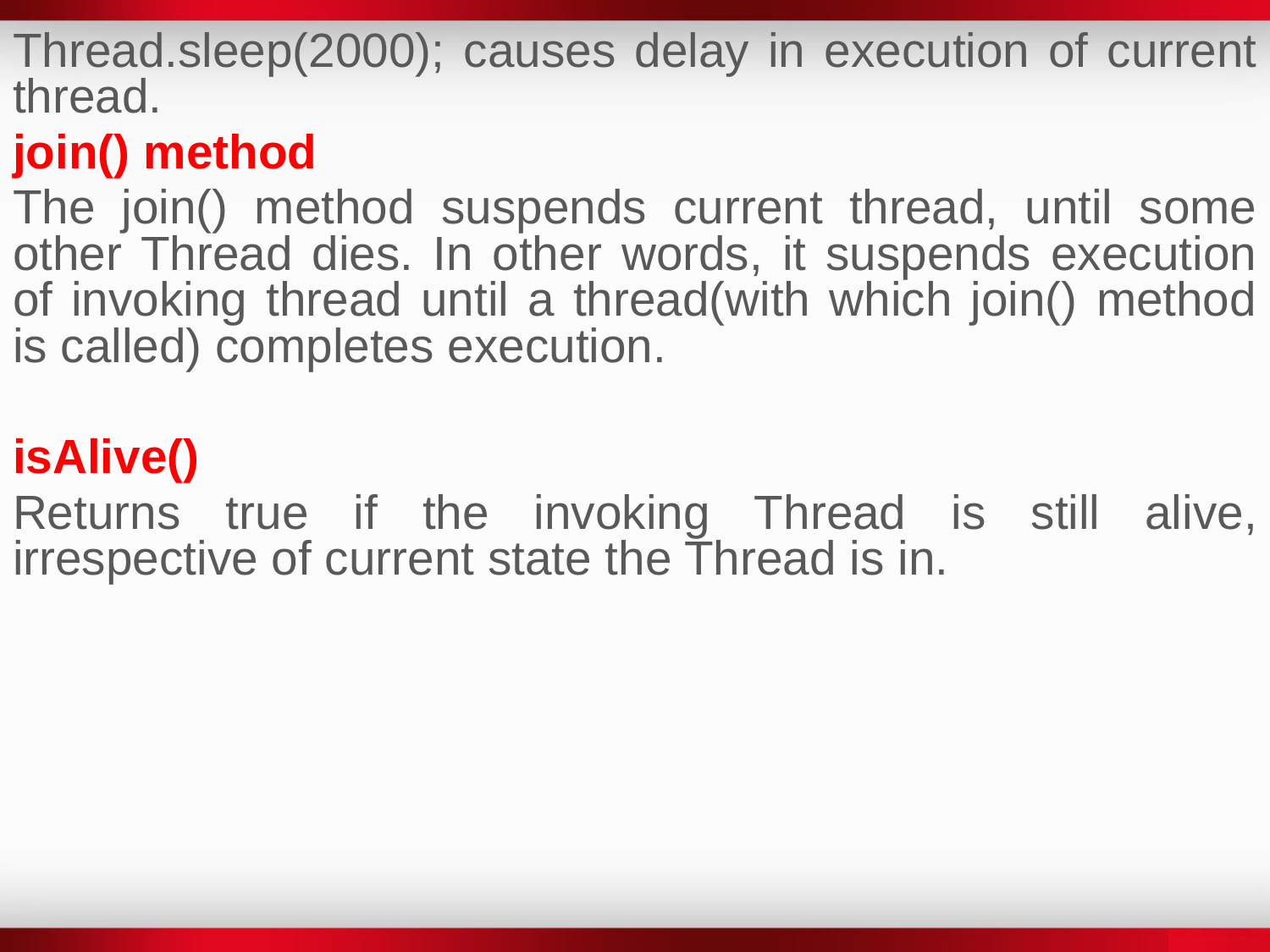

Thread.sleep(2000); causes delay in execution of current thread.
join() method
The join() method suspends current thread, until some other Thread dies. In other words, it suspends execution of invoking thread until a thread(with which join() method is called) completes execution.

isAlive()
Returns true if the invoking Thread is still alive, irrespective of current state the Thread is in.